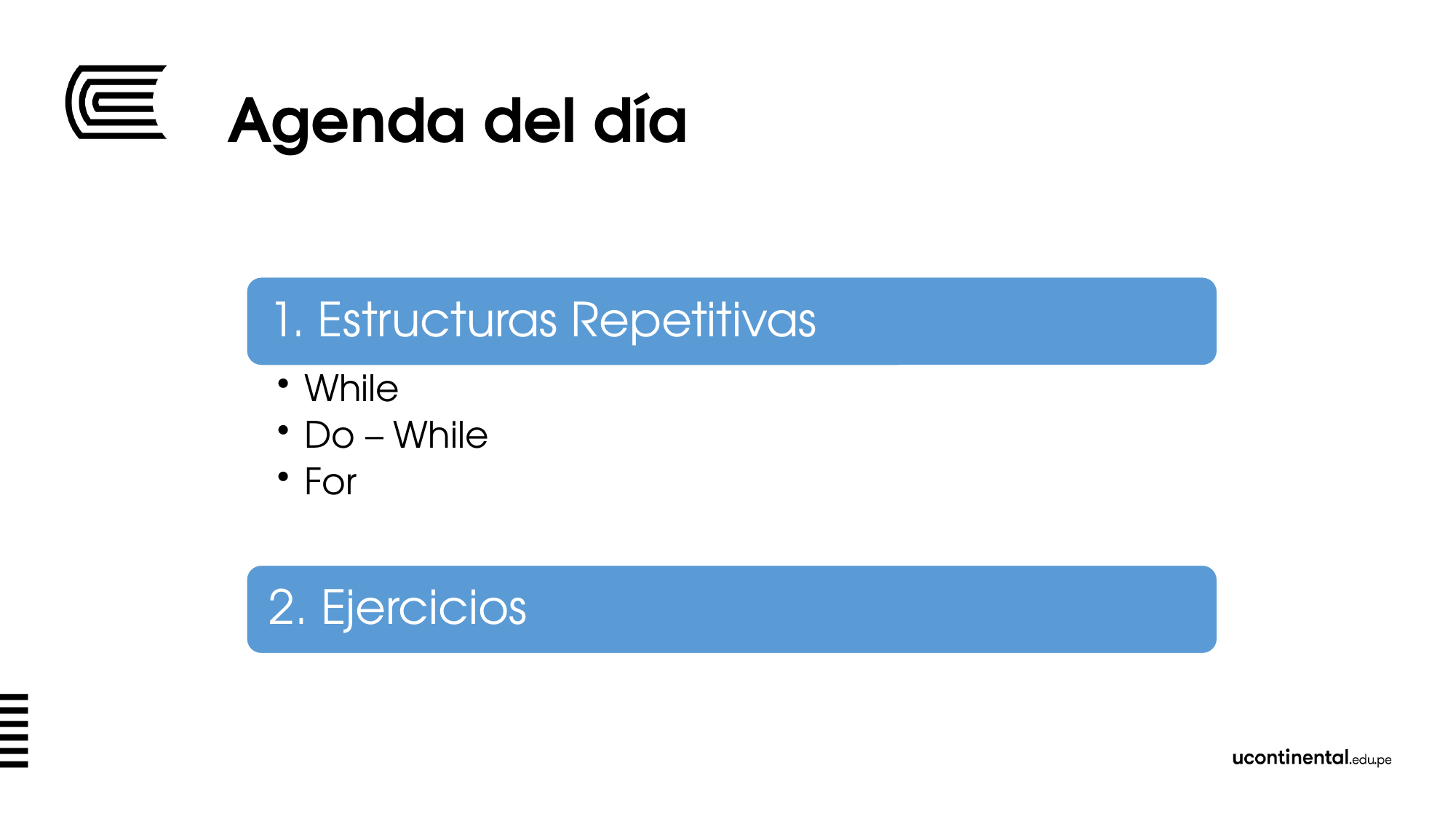

# Agenda del día
1. Estructuras Repetitivas
While
Do – While
For

2. Ejercicios